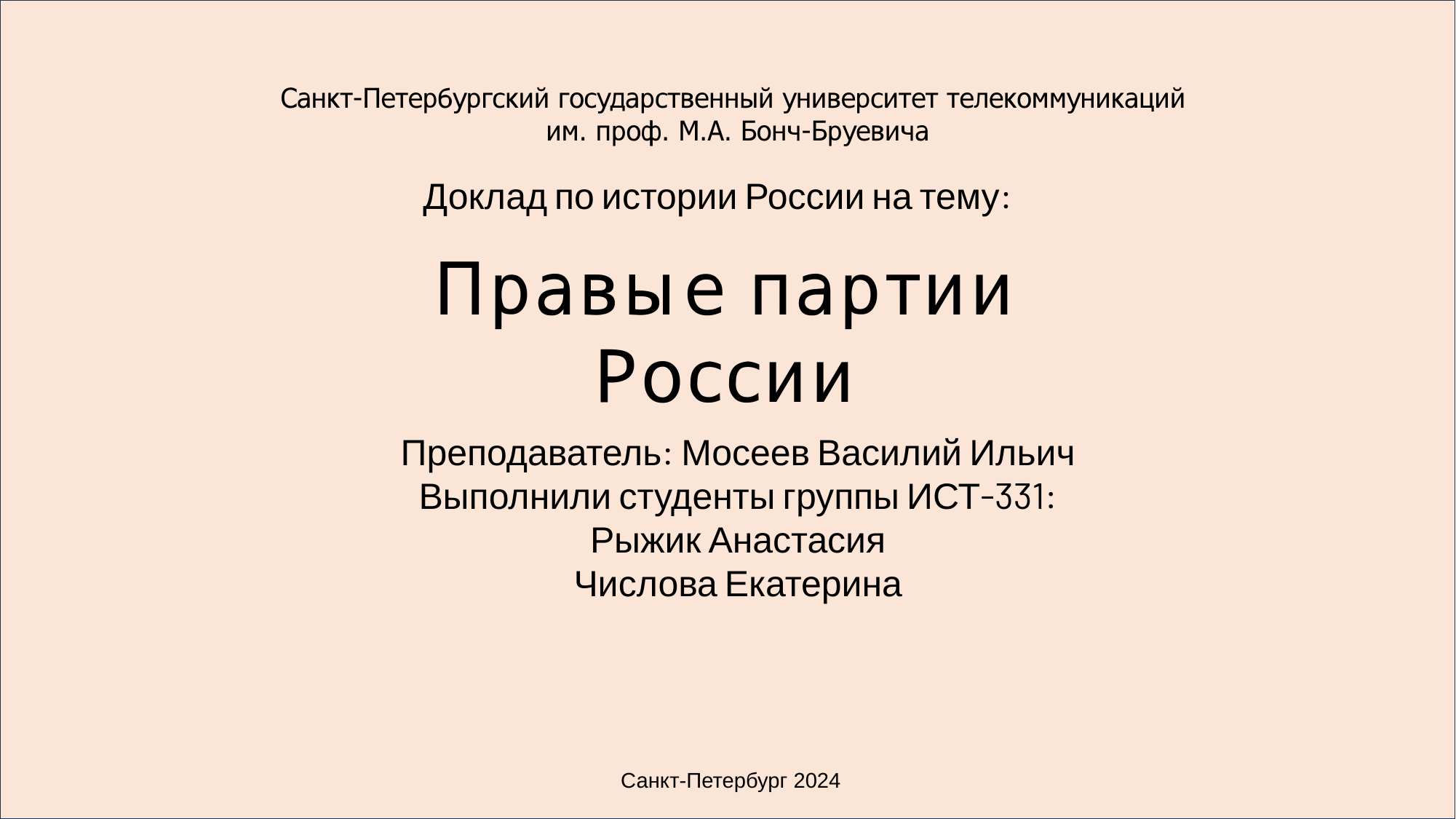

Санкт-Петербургский государственный университет телекоммуникаций
им. проф. М.А. Бонч-Бруевича
Доклад по истории России на тему:
Правые партии России
Преподаватель: Мосеев Василий Ильич
Выполнили студенты группы ИСТ-331:
Рыжик Анастасия
Числова Екатерина
Санкт-Петербург 2024